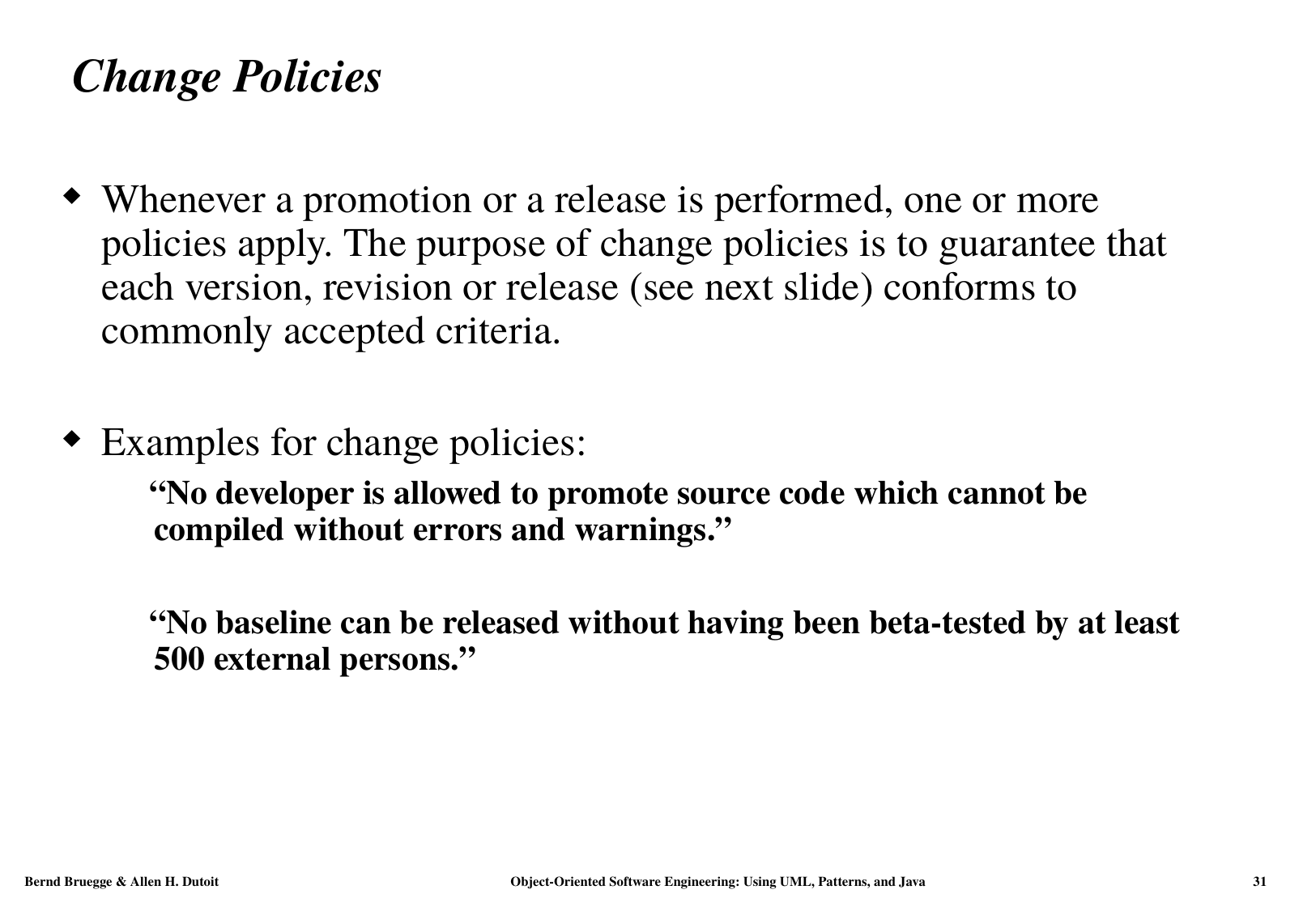

# Change Policies
Whenever a promotion or a release is performed, one or more policies apply. The purpose of change policies is to guarantee that each version, revision or release (see next slide) conforms to commonly accepted criteria.

Examples for change policies:
   “No developer is allowed to promote source code which cannot be compiled without errors and warnings.”

   “No baseline can be released without having been beta-tested by at least 500 external persons.”